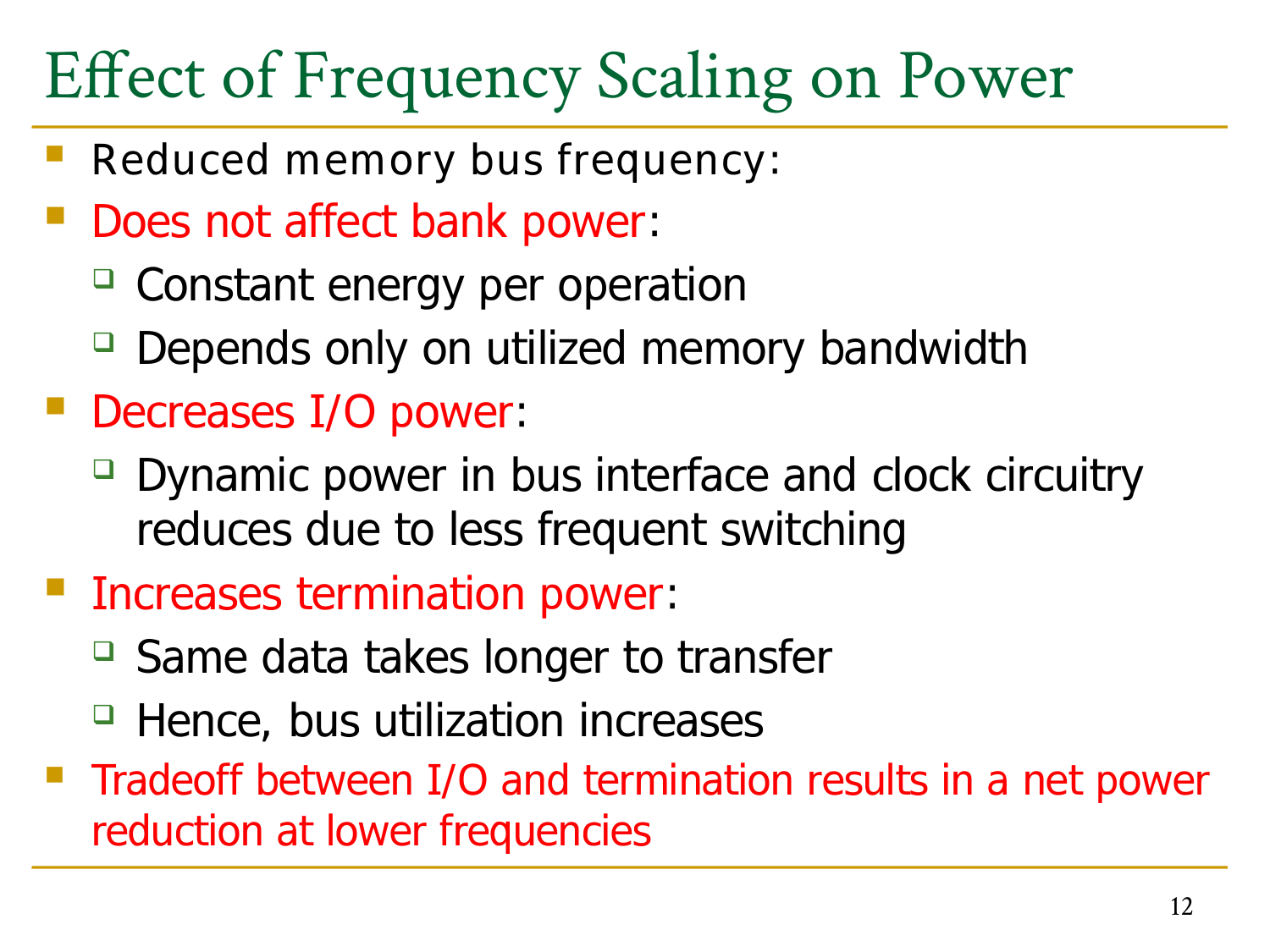

# Effect of Frequency Scaling on Power
Reduced memory bus frequency:
Does not affect bank power:
Constant energy per operation
Depends only on utilized memory bandwidth
Decreases I/O power:
Dynamic power in bus interface and clock circuitry
reduces due to less frequent switching
Increases termination power:
Same data takes longer to transfer
Hence, bus utilization increases
Tradeoff between I/O and termination results in a net power reduction at lower frequencies

12